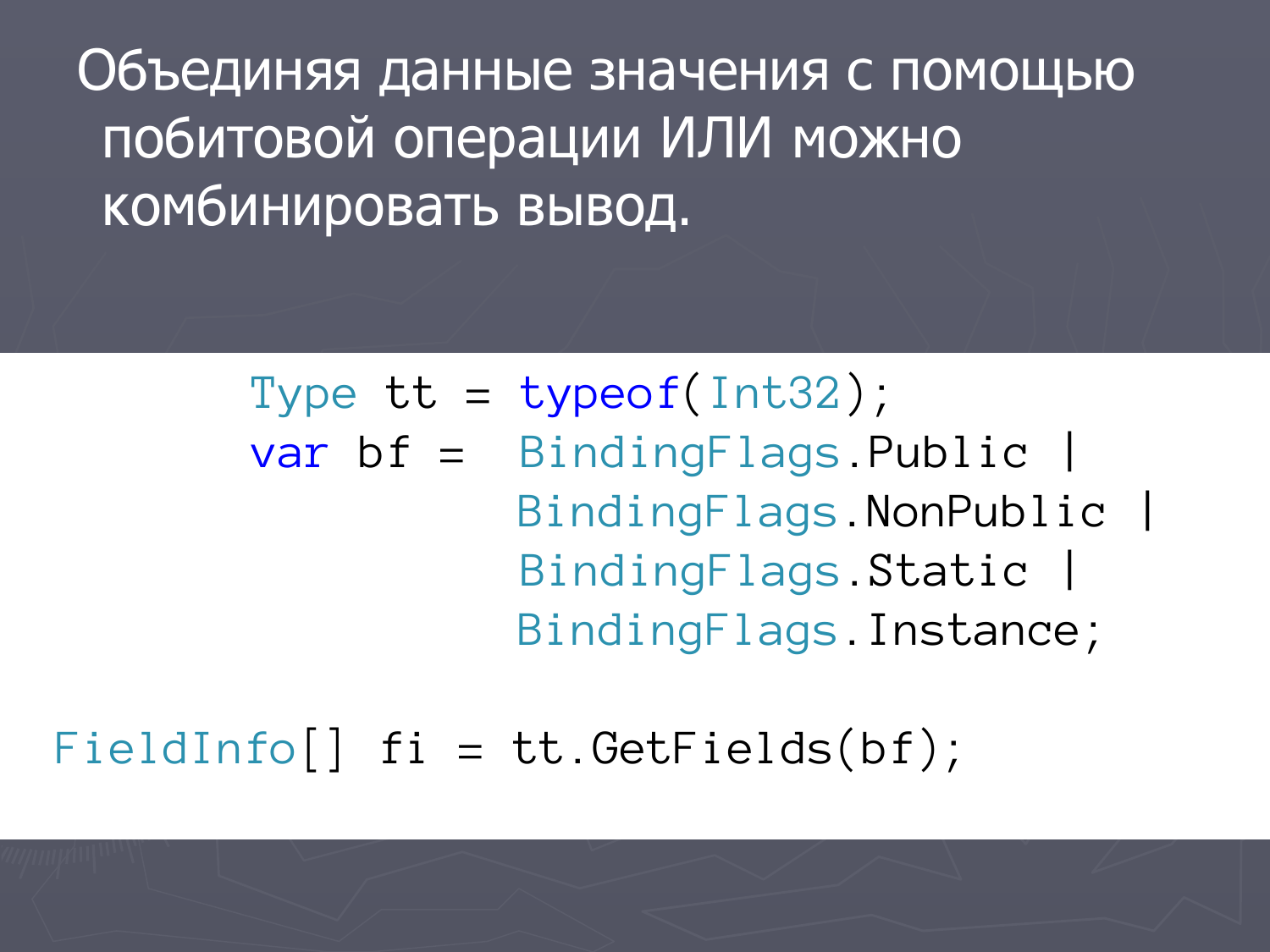

Объединяя данные значения с помощью побитовой операции ИЛИ можно комбинировать вывод.
            Type tt = typeof(Int32);
            var bf =  BindingFlags.Public |
				   BindingFlags.NonPublic |
                      BindingFlags.Static |
				   BindingFlags.Instance;

	FieldInfo[] fi = tt.GetFields(bf);